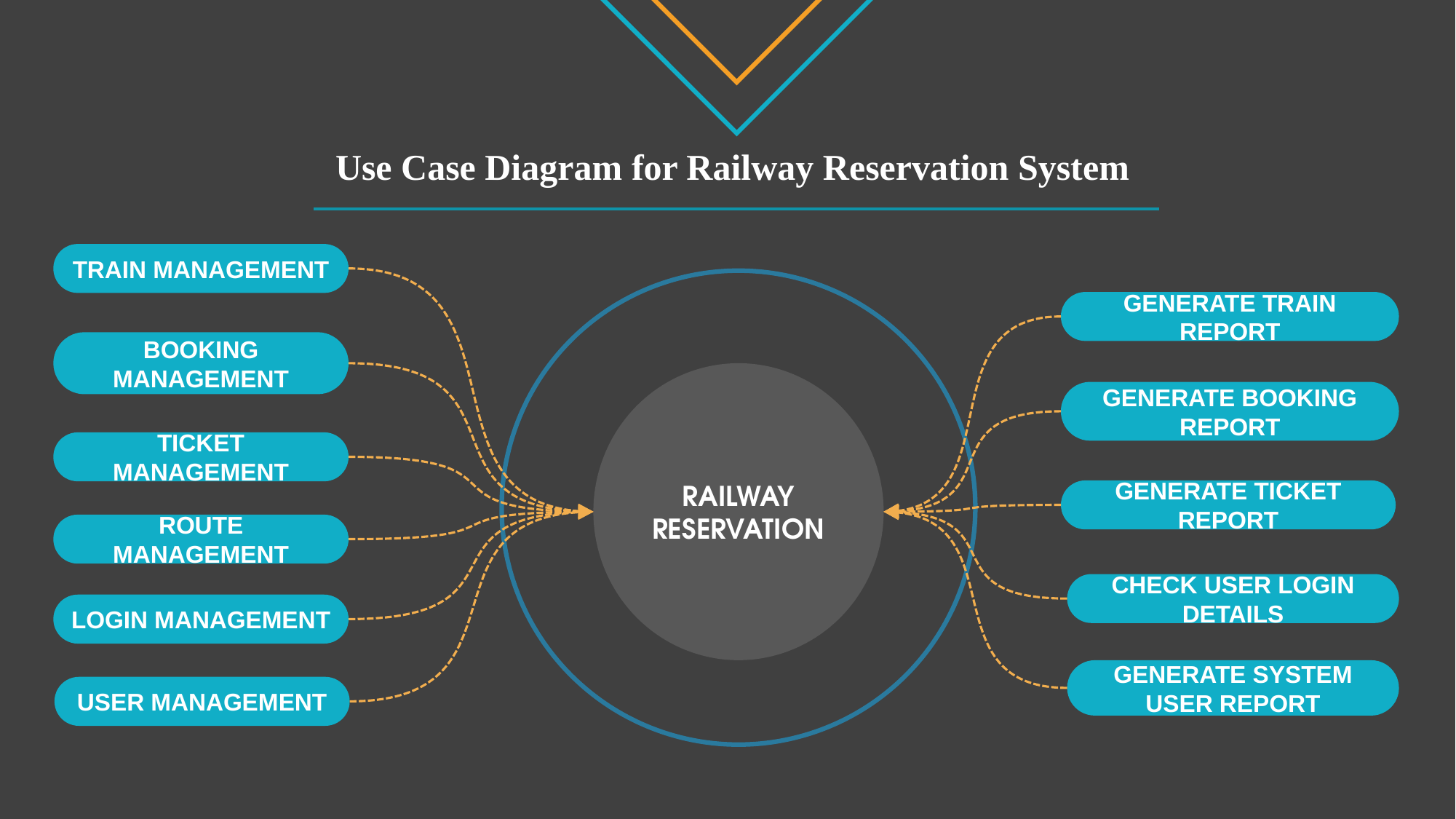

Use Case Diagram for Railway Reservation System
TRAIN MANAGEMENT

GENERATE TRAIN REPORT
BOOKING MANAGEMENT
RAILWAY RESERVATION
GENERATE BOOKING REPORT
TICKET MANAGEMENT
GENERATE TICKET REPORT
ROUTE MANAGEMENT
CHECK USER LOGIN DETAILS
LOGIN MANAGEMENT
GENERATE SYSTEM USER REPORT
USER MANAGEMENT